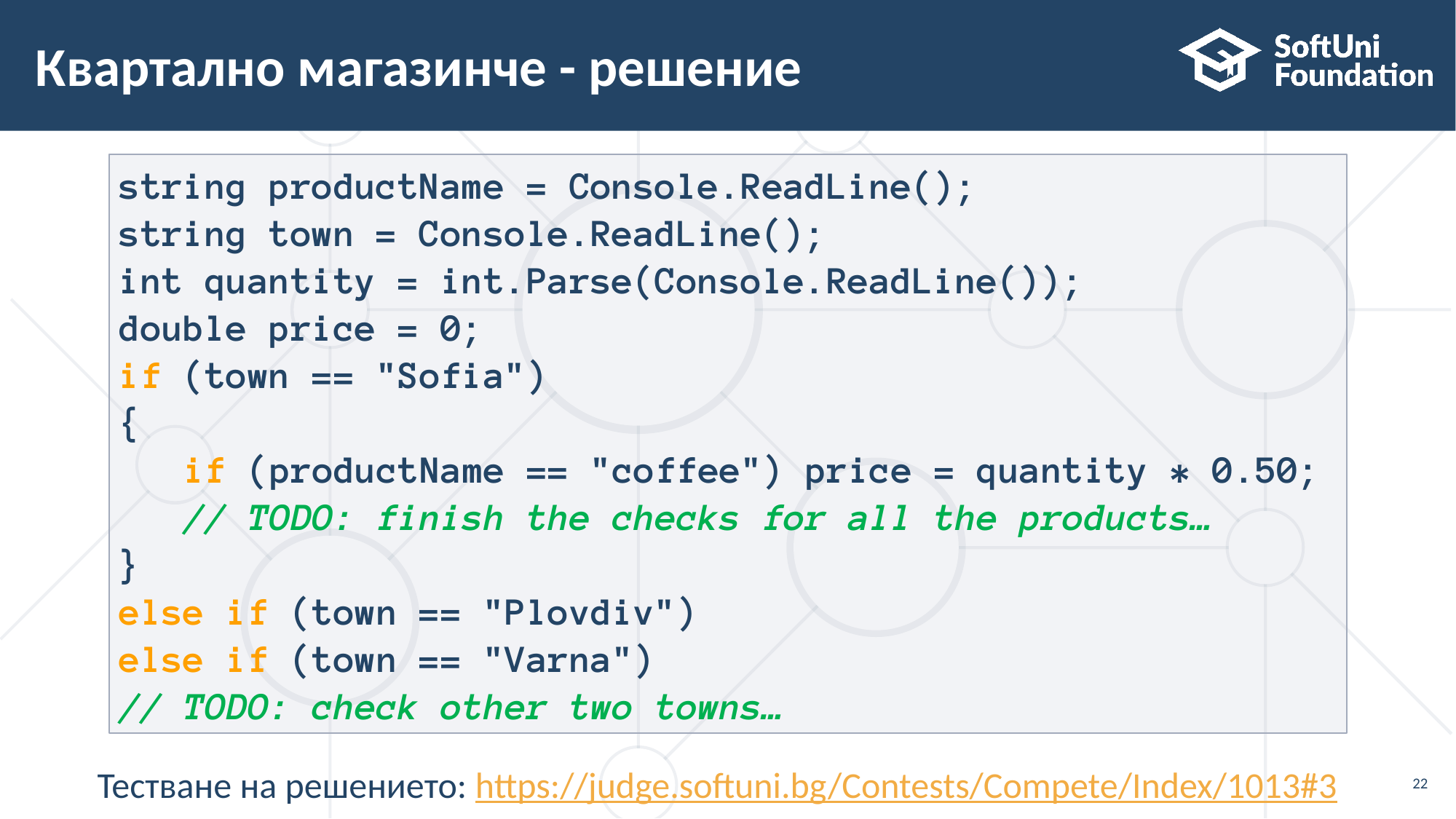

# Квартално магазинче - решение
string productName = Console.ReadLine();
string town = Console.ReadLine();
int quantity = int.Parse(Console.ReadLine());
double price = 0;
if (town == "Sofia")
{
   if (productName == "coffee") price = quantity * 0.50;
   // TODO: finish the checks for all the products…
}
else if (town == "Plovdiv")
else if (town == "Varna")
// TODO: check other two towns…
Тестване на решението: https://judge.softuni.bg/Contests/Compete/Index/1013#3
22